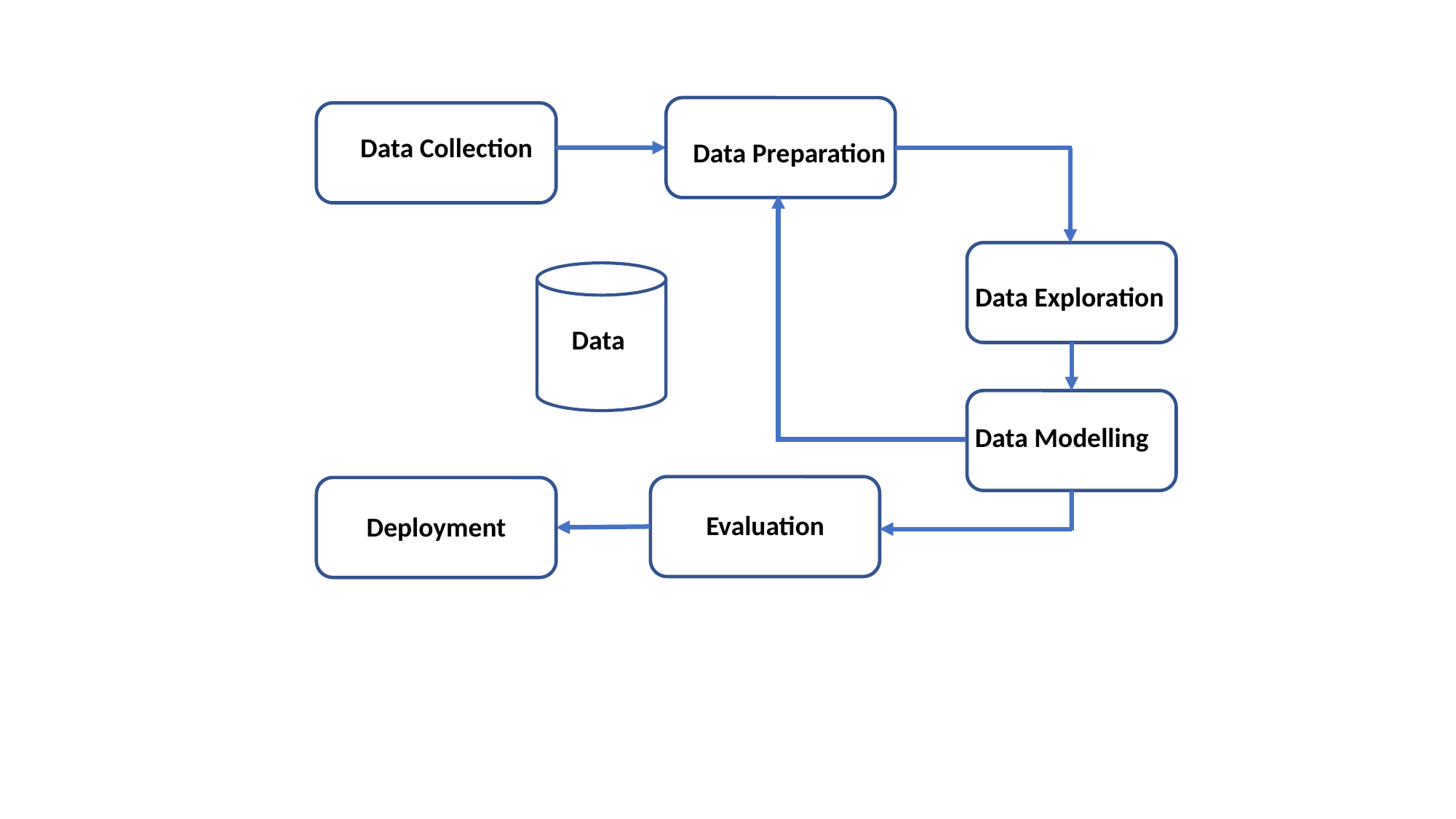

Data Collection
Data Preparation

Data Exploration
Data

Data Modelling

Evaluation
Deployment